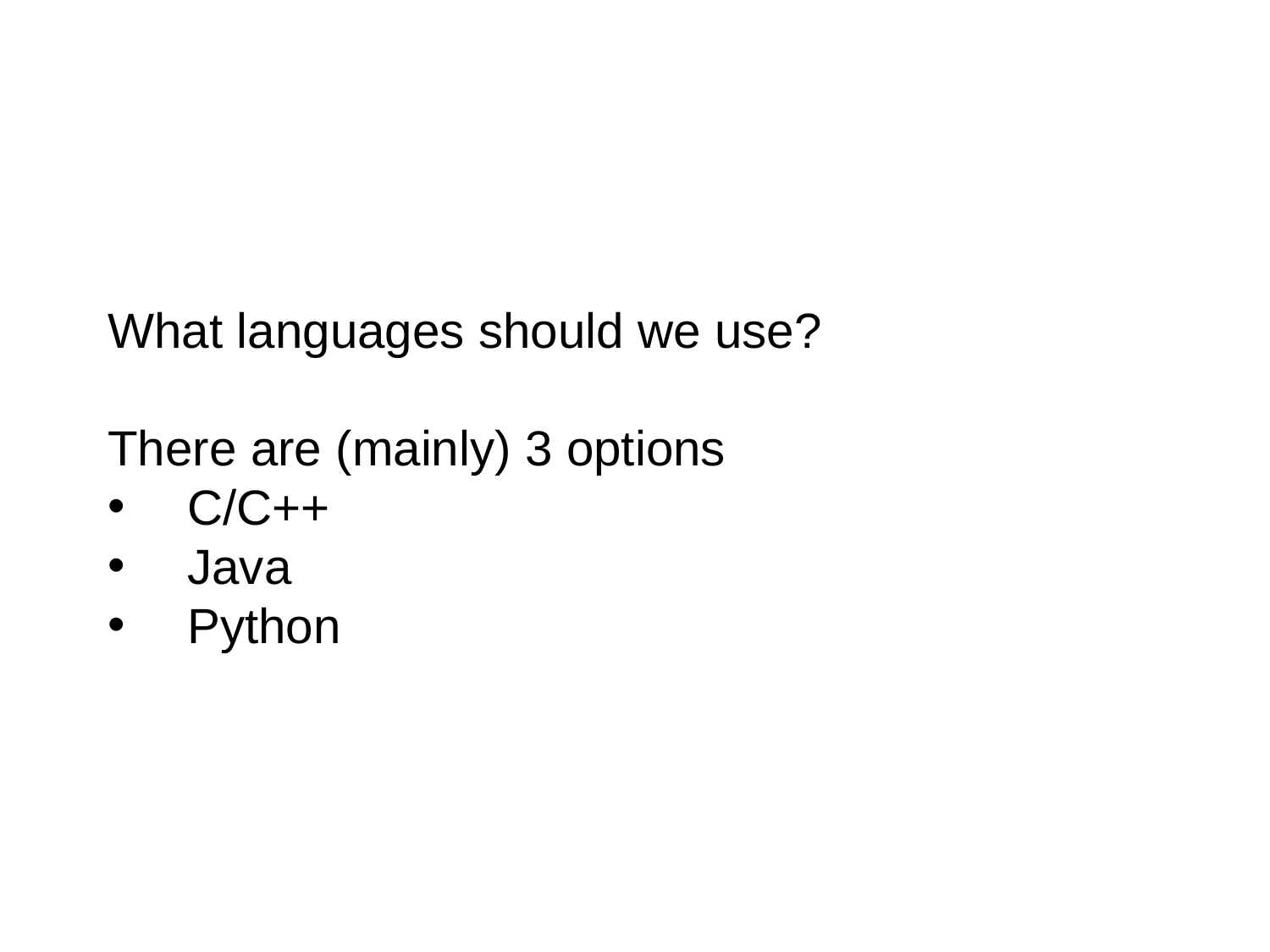

What languages should we use?

There are (mainly) 3 options
C/C++
Java
Python